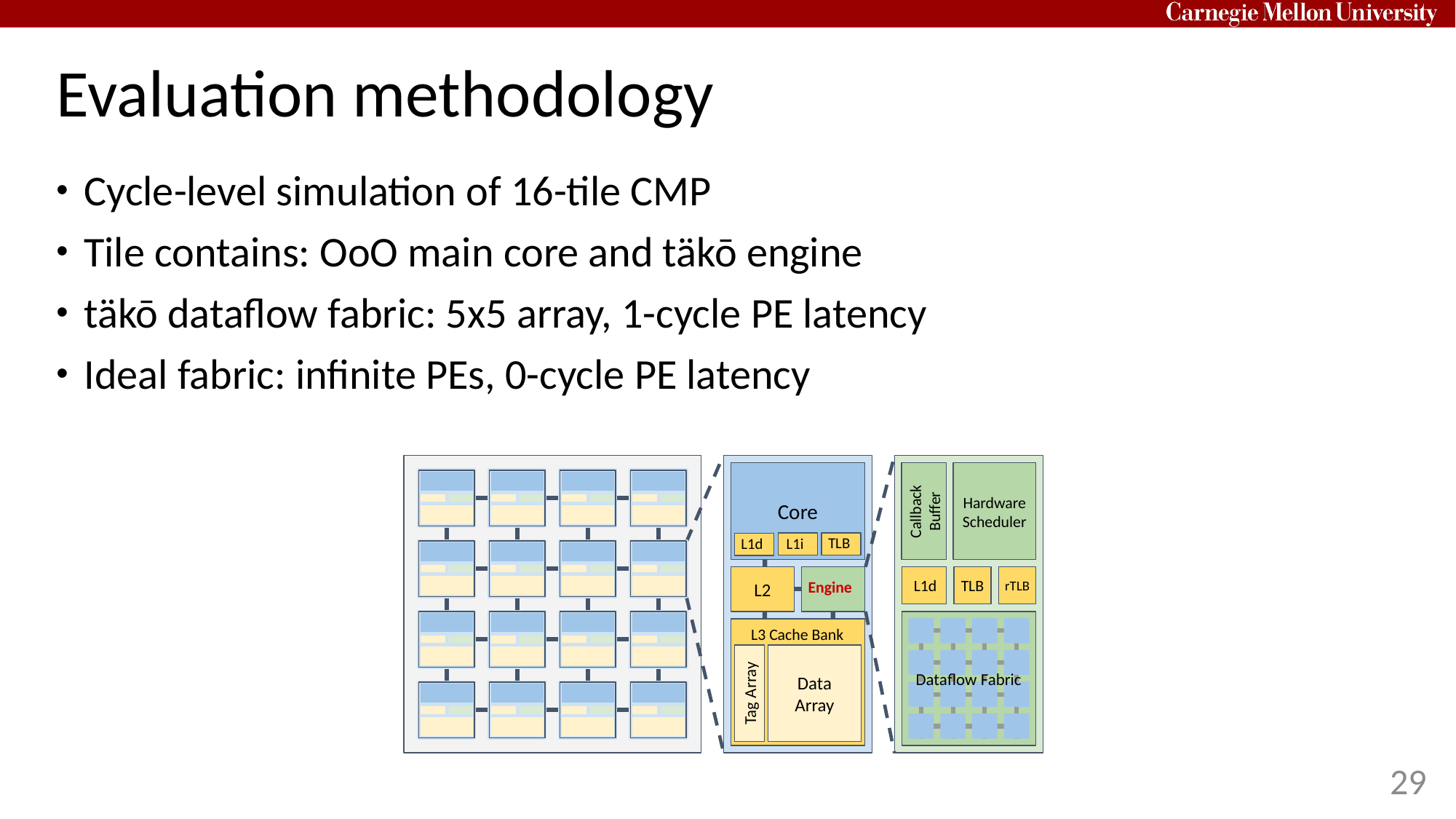

# Evaluation methodology
Cycle-level simulation of 16-tile CMP
Tile contains: OoO main core and täkō engine
täkō dataflow fabric: 5x5 array, 1-cycle PE latency
Ideal fabric: infinite PEs, 0-cycle PE latency

Hardware Scheduler
Callback Buffer
Core

TLB

L1d
L1i

L1d

TLB

L2
rTLB
Engine

Dataflow Fabric

L3 Cache Bank

Data Array

Tag Array

29